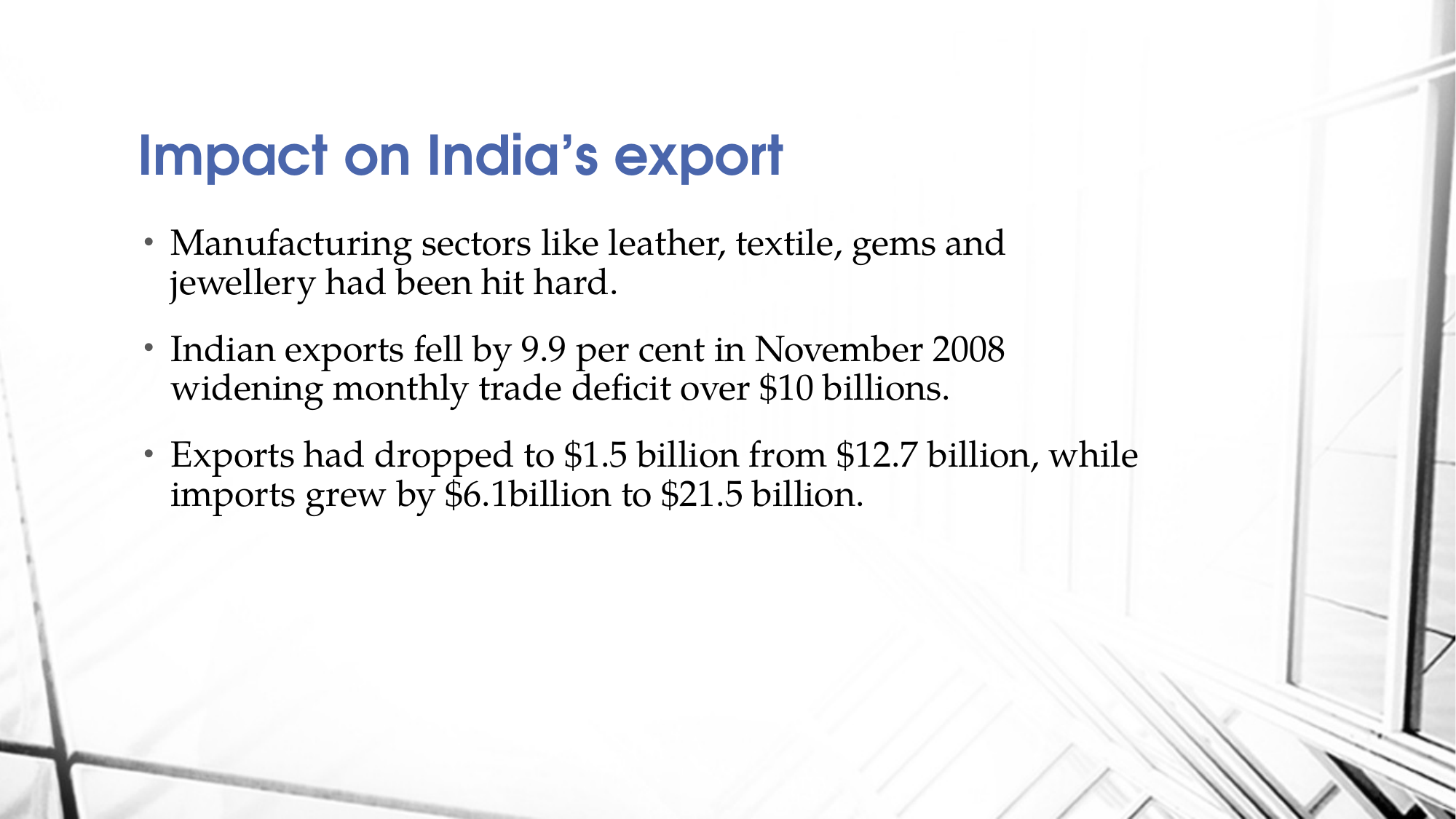

# Impact on India’s export
Manufacturing sectors like leather, textile, gems and jewellery had been hit hard.
Indian exports fell by 9.9 per cent in November 2008 widening monthly trade deficit over $10 billions.
Exports had dropped to $1.5 billion from $12.7 billion, while imports grew by $6.1billion to $21.5 billion.